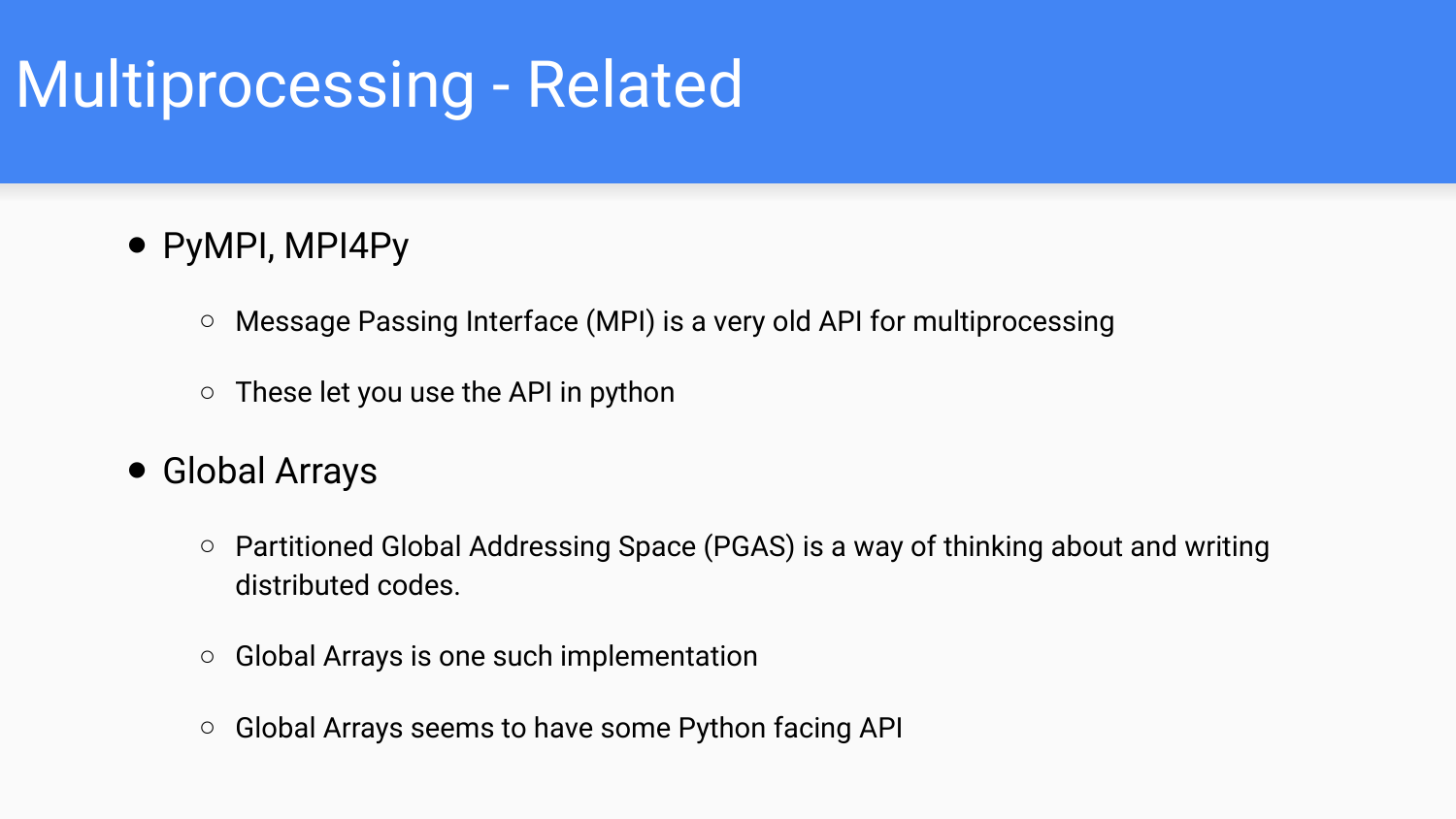

# Multiprocessing - Related
PyMPI, MPI4Py
Message Passing Interface (MPI) is a very old API for multiprocessing
These let you use the API in python
Global Arrays
Partitioned Global Addressing Space (PGAS) is a way of thinking about and writing distributed codes.
Global Arrays is one such implementation
Global Arrays seems to have some Python facing API